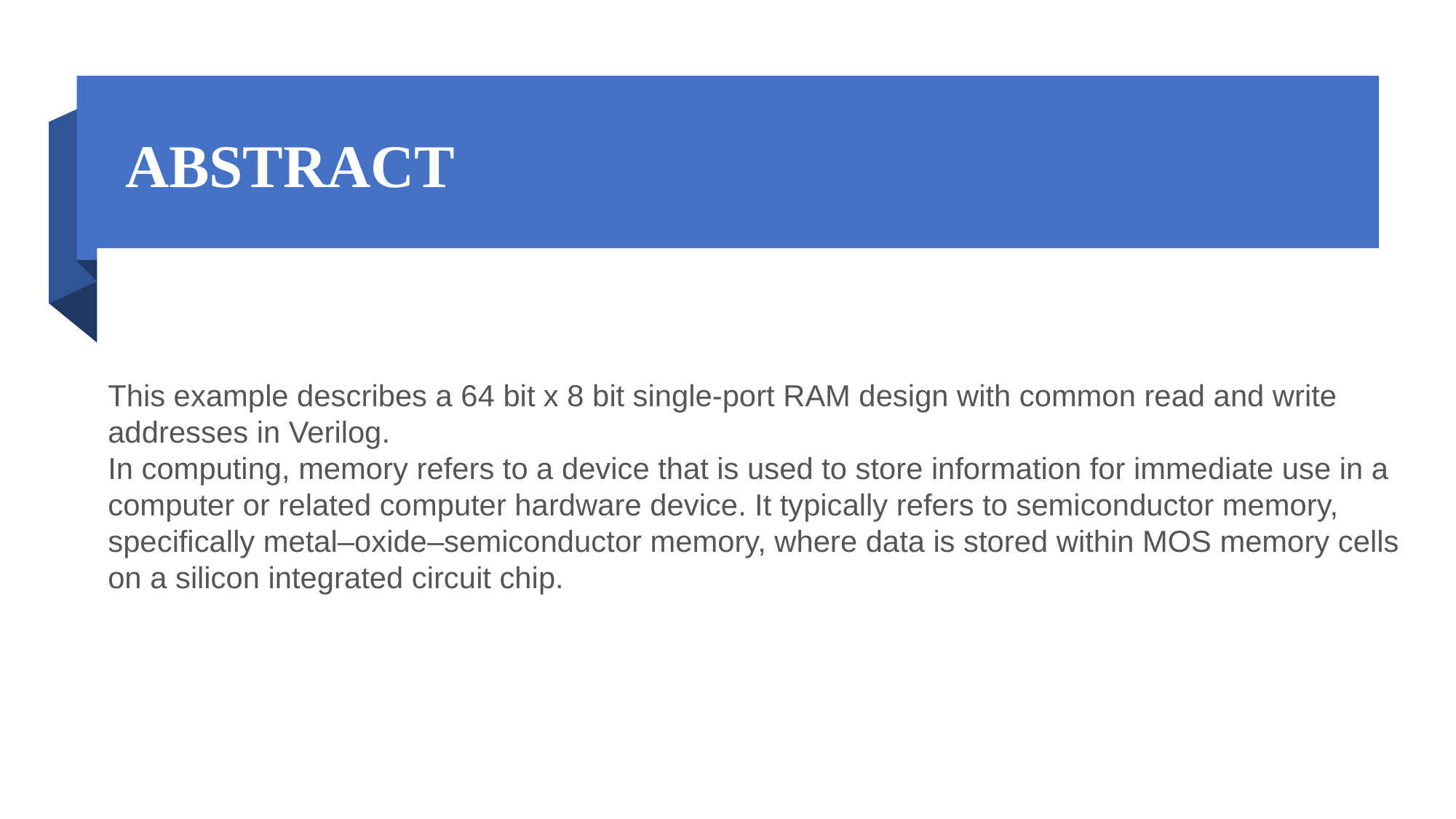

# ABSTRACT

This example describes a 64 bit x 8 bit single-port RAM design with common read and write addresses in Verilog.
In computing, memory refers to a device that is used to store information for immediate use in a computer or related computer hardware device. It typically refers to semiconductor memory, specifically metal–oxide–semiconductor memory, where data is stored within MOS memory cells on a silicon integrated circuit chip.